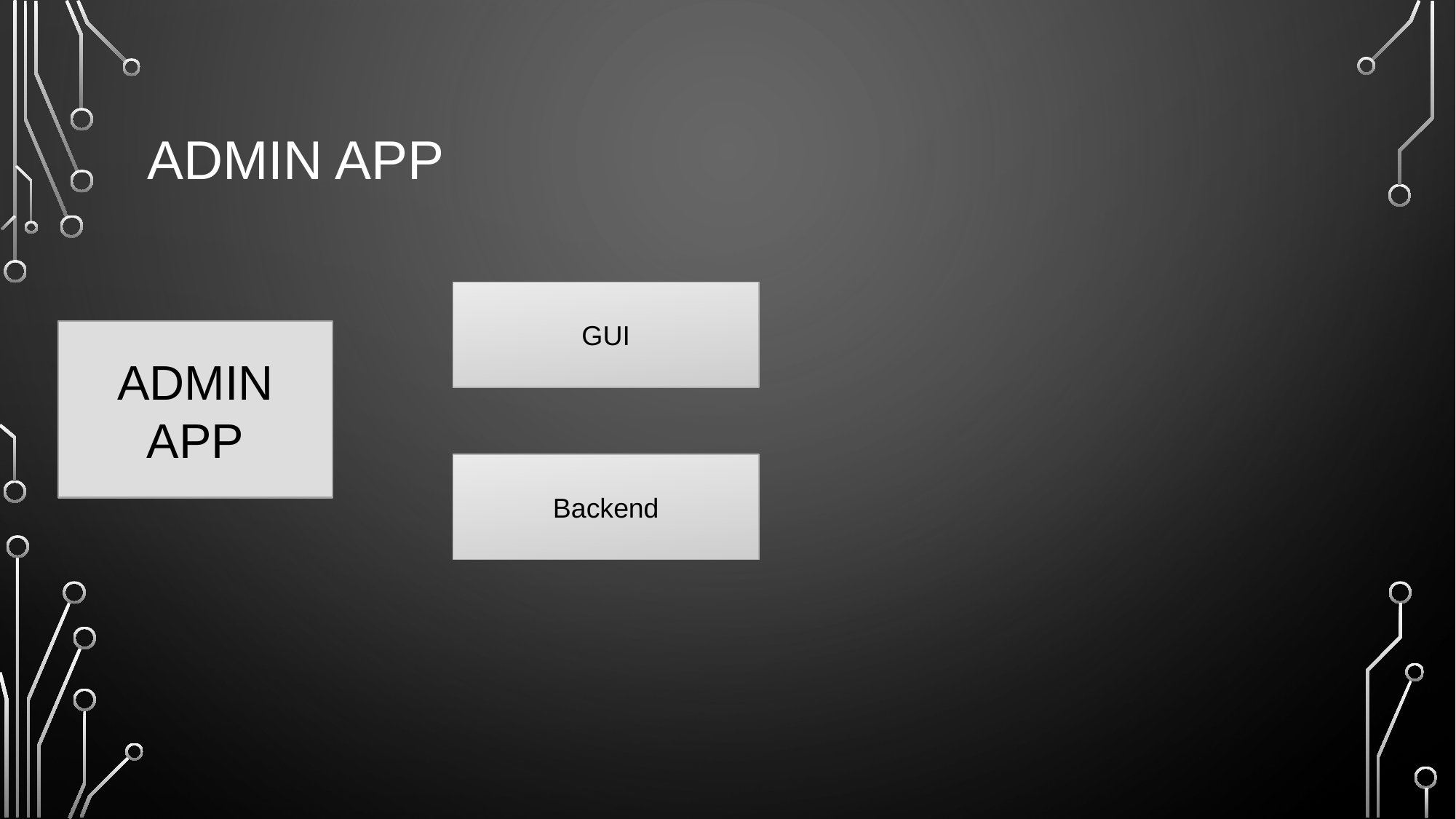

# Admin App
GUI
ADMIN APP
Backend